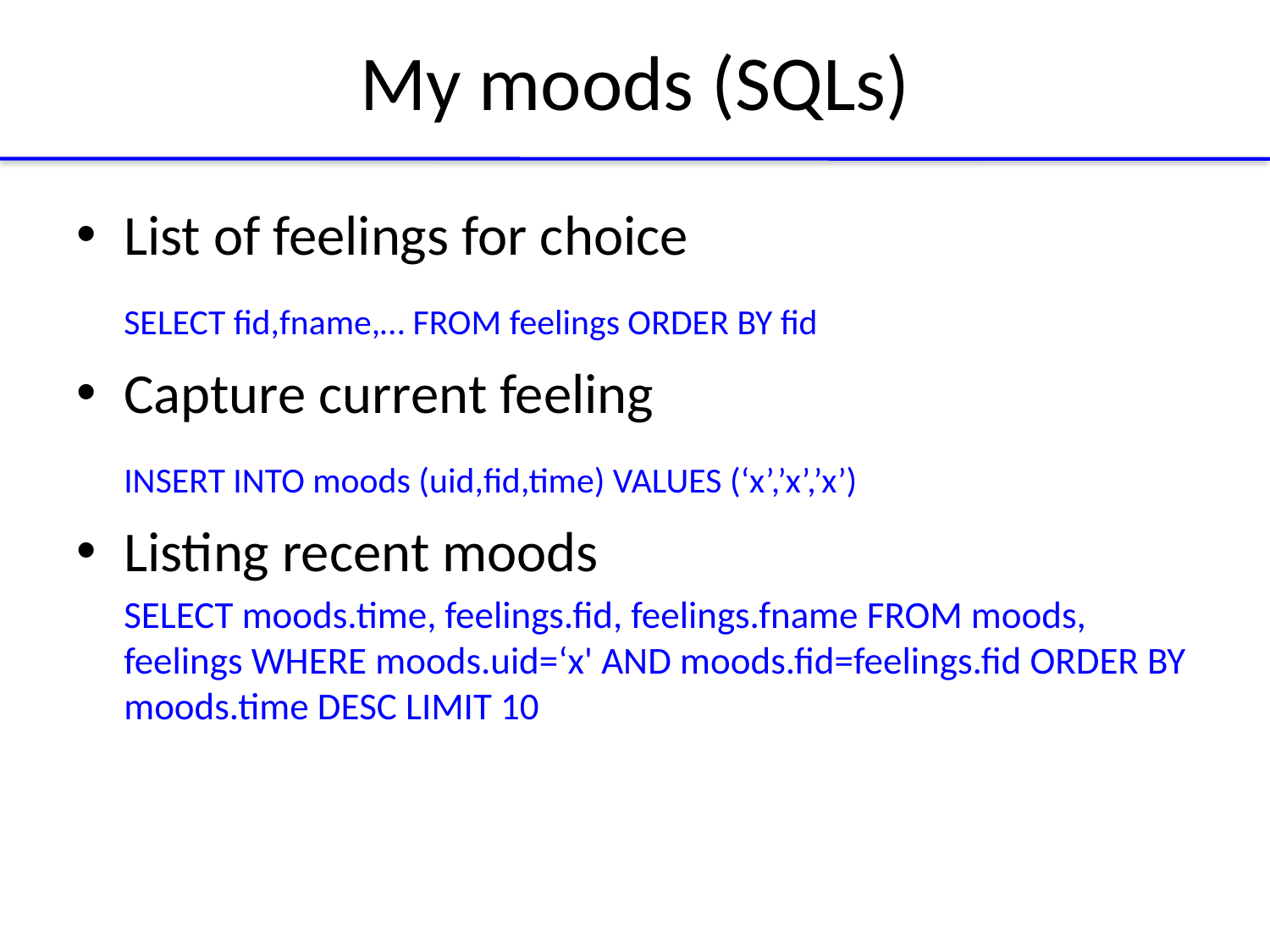

# My moods (SQLs)
List of feelings for choice
	SELECT fid,fname,… FROM feelings ORDER BY fid
Capture current feeling
	INSERT INTO moods (uid,fid,time) VALUES (‘x’,’x’,’x’)
Listing recent moods
	SELECT moods.time, feelings.fid, feelings.fname FROM moods, feelings WHERE moods.uid=‘x' AND moods.fid=feelings.fid ORDER BY moods.time DESC LIMIT 10